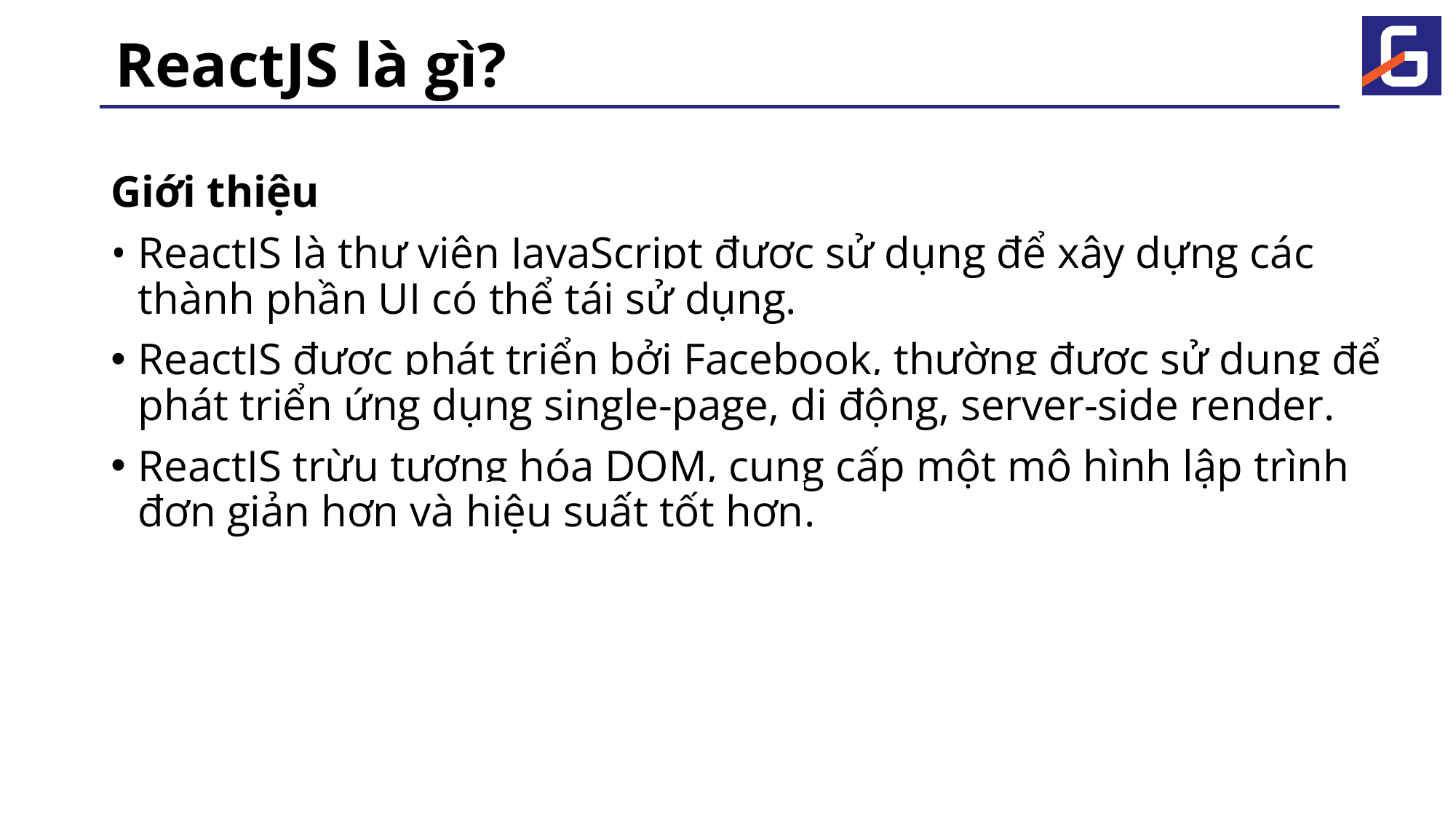

# ReactJS là gì?
Giới thiệu
ReactJS là thư viện JavaScript được sử dụng để xây dựng các thành phần UI có thể tái sử dụng.
ReactJS được phát triển bởi Facebook, thường được sử dụng để phát triển ứng dụng single-page, di động, server-side render.
ReactJS trừu tượng hóa DOM, cung cấp một mô hình lập trình đơn giản hơn và hiệu suất tốt hơn.